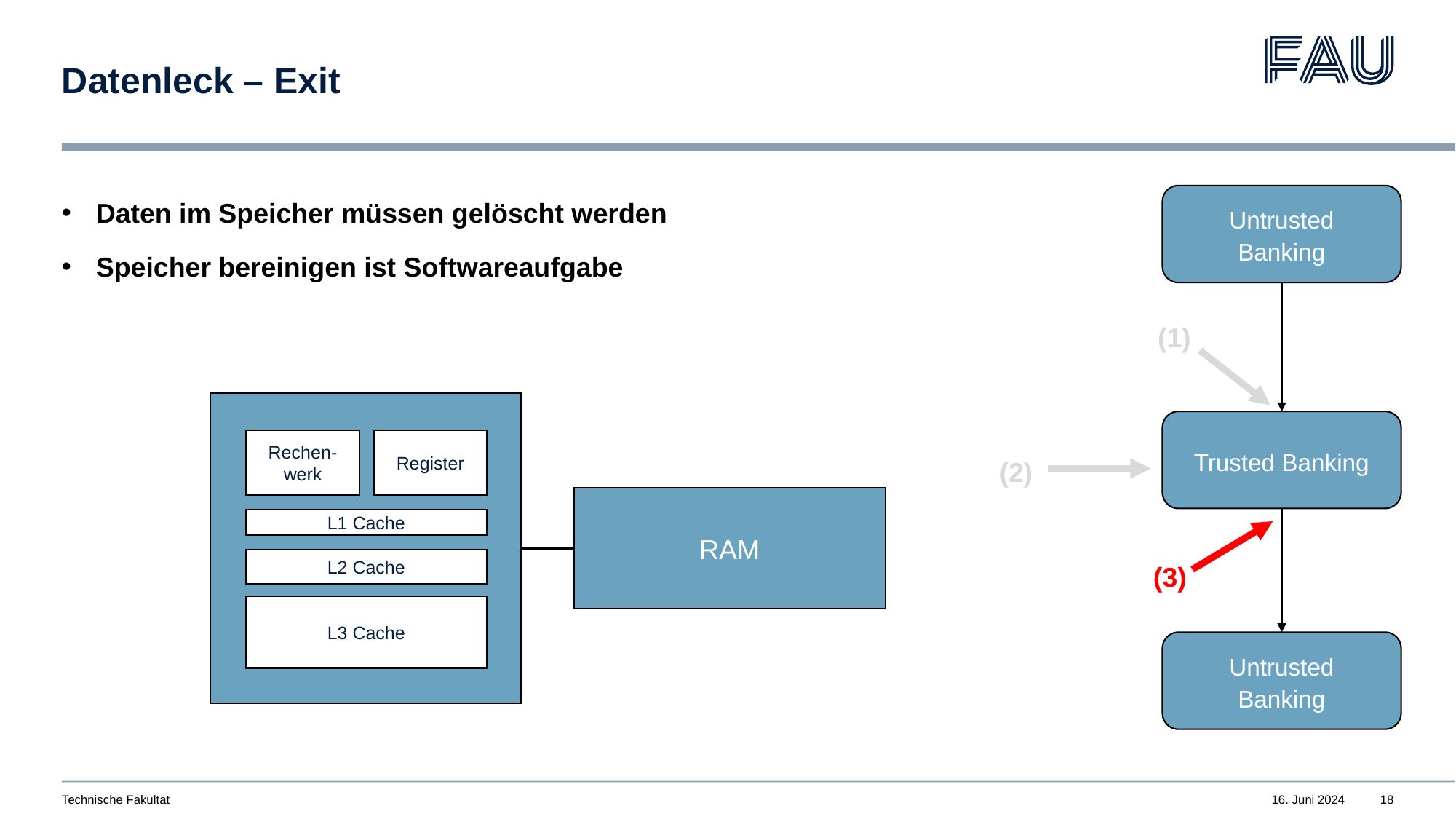

# Datenleck – Exit
Untrusted Banking
Daten im Speicher müssen gelöscht werden
Speicher bereinigen ist Softwareaufgabe

(1)

Register
Rechen- werk
L1 Cache
L2 Cache
L3 Cache
RAM
Trusted Banking
(2)
(3)
Untrusted Banking
Technische Fakultät
16. Juni 2024
18